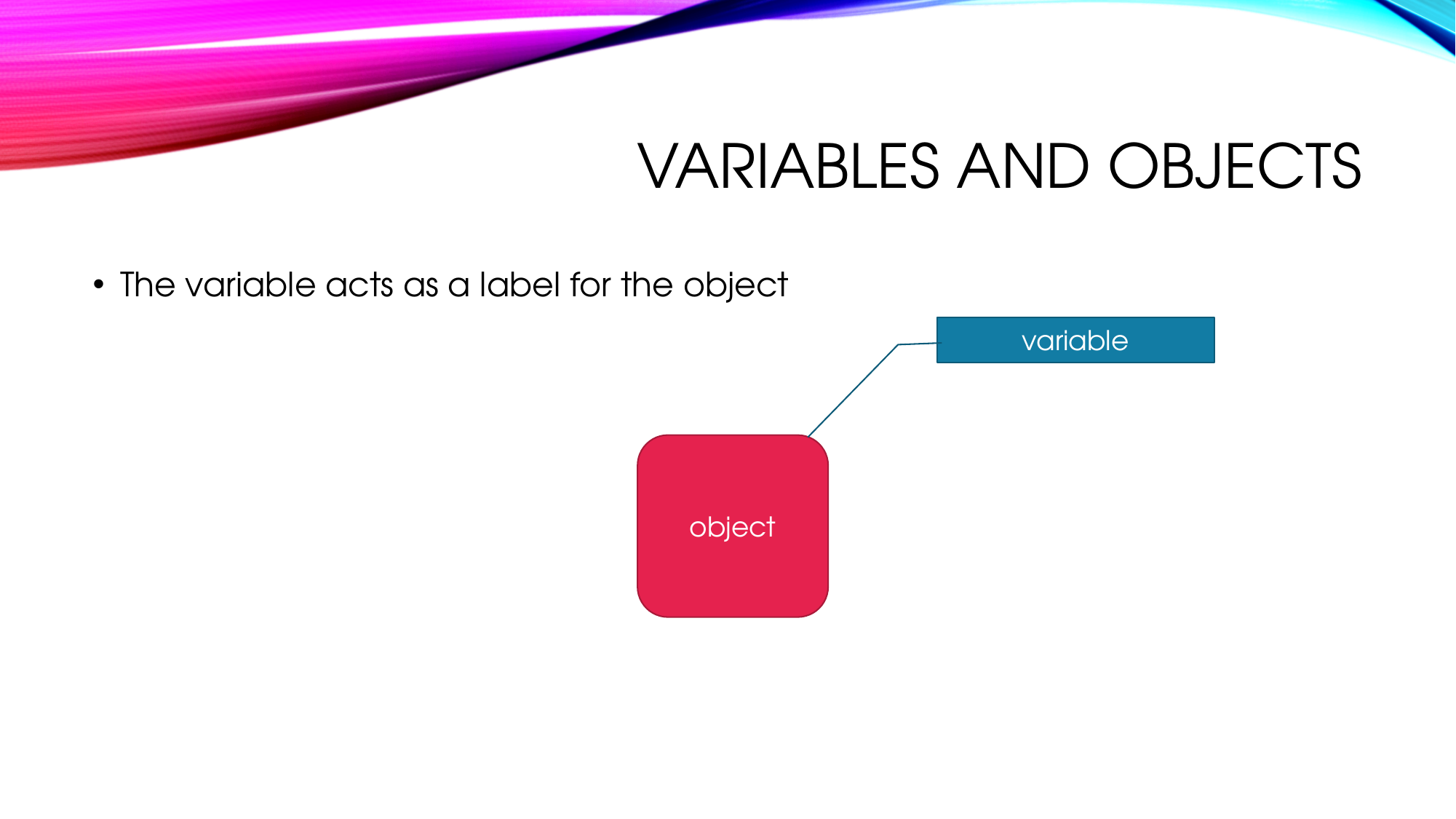

# variables and objects
The variable acts as a label for the object
variable
object